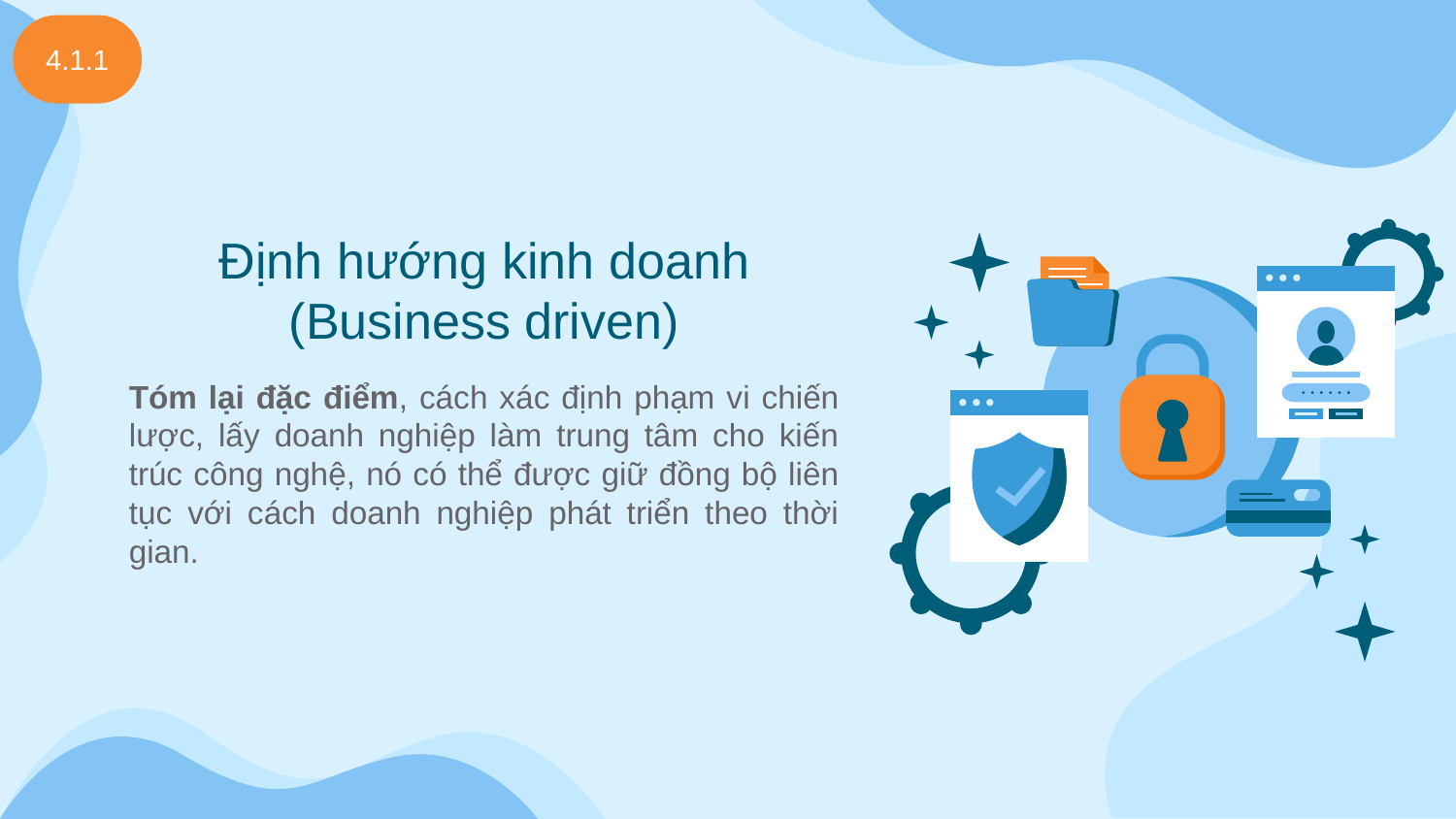

4.1.1
# Định hướng kinh doanh (Business driven)

Tóm lại đặc điểm, cách xác định phạm vi chiến lược, lấy doanh nghiệp làm trung tâm cho kiến trúc công nghệ, nó có thể được giữ đồng bộ liên tục với cách doanh nghiệp phát triển theo thời gian.